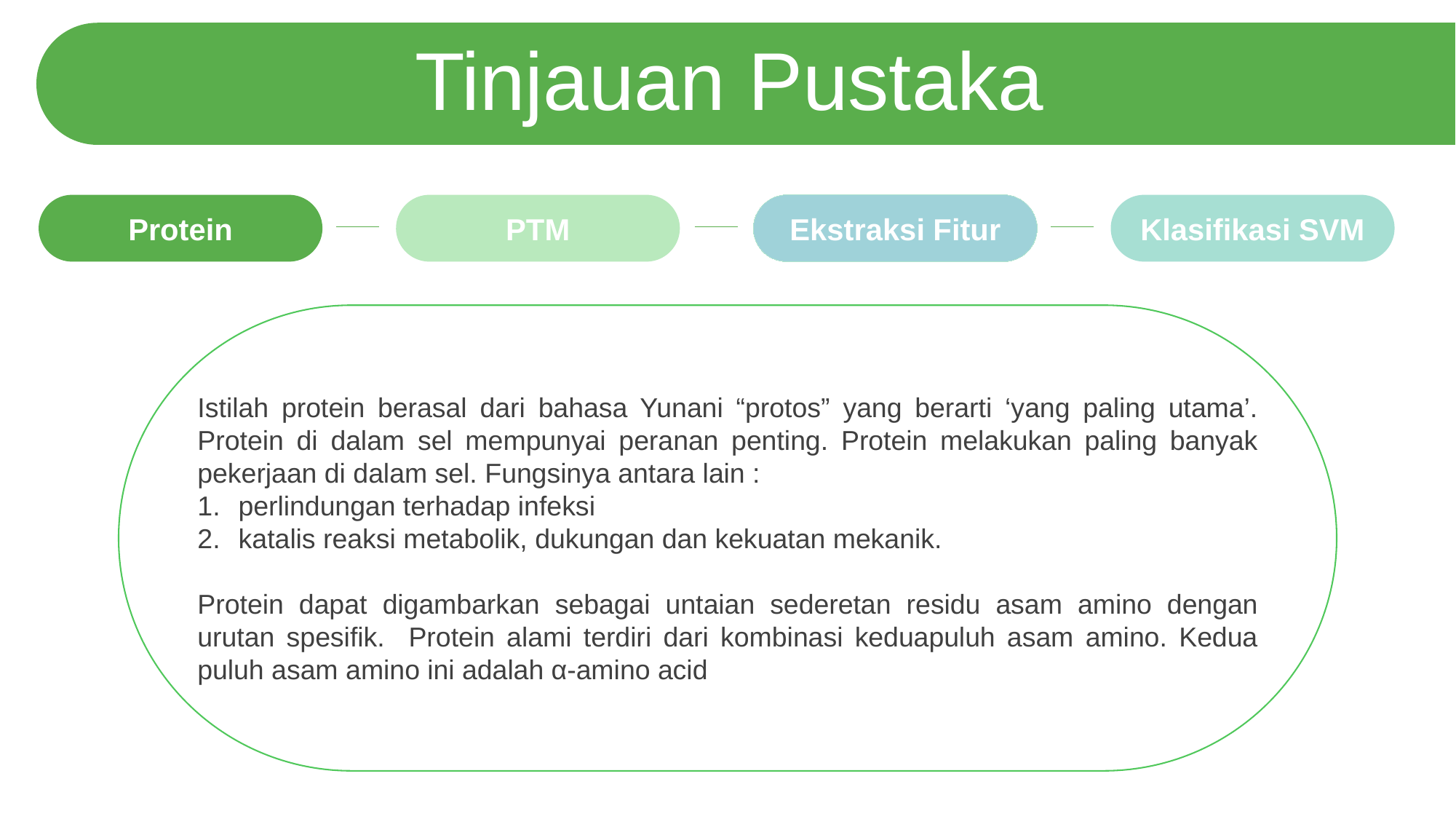

Tinjauan Pustaka
Protein
PTM
Ekstraksi Fitur
Klasifikasi SVM
Istilah protein berasal dari bahasa Yunani “protos” yang berarti ‘yang paling utama’. Protein di dalam sel mempunyai peranan penting. Protein melakukan paling banyak pekerjaan di dalam sel. Fungsinya antara lain :
perlindungan terhadap infeksi
katalis reaksi metabolik, dukungan dan kekuatan mekanik.

Protein dapat digambarkan sebagai untaian sederetan residu asam amino dengan urutan spesifik.  Protein alami terdiri dari kombinasi keduapuluh asam amino. Kedua puluh asam amino ini adalah α-amino acid